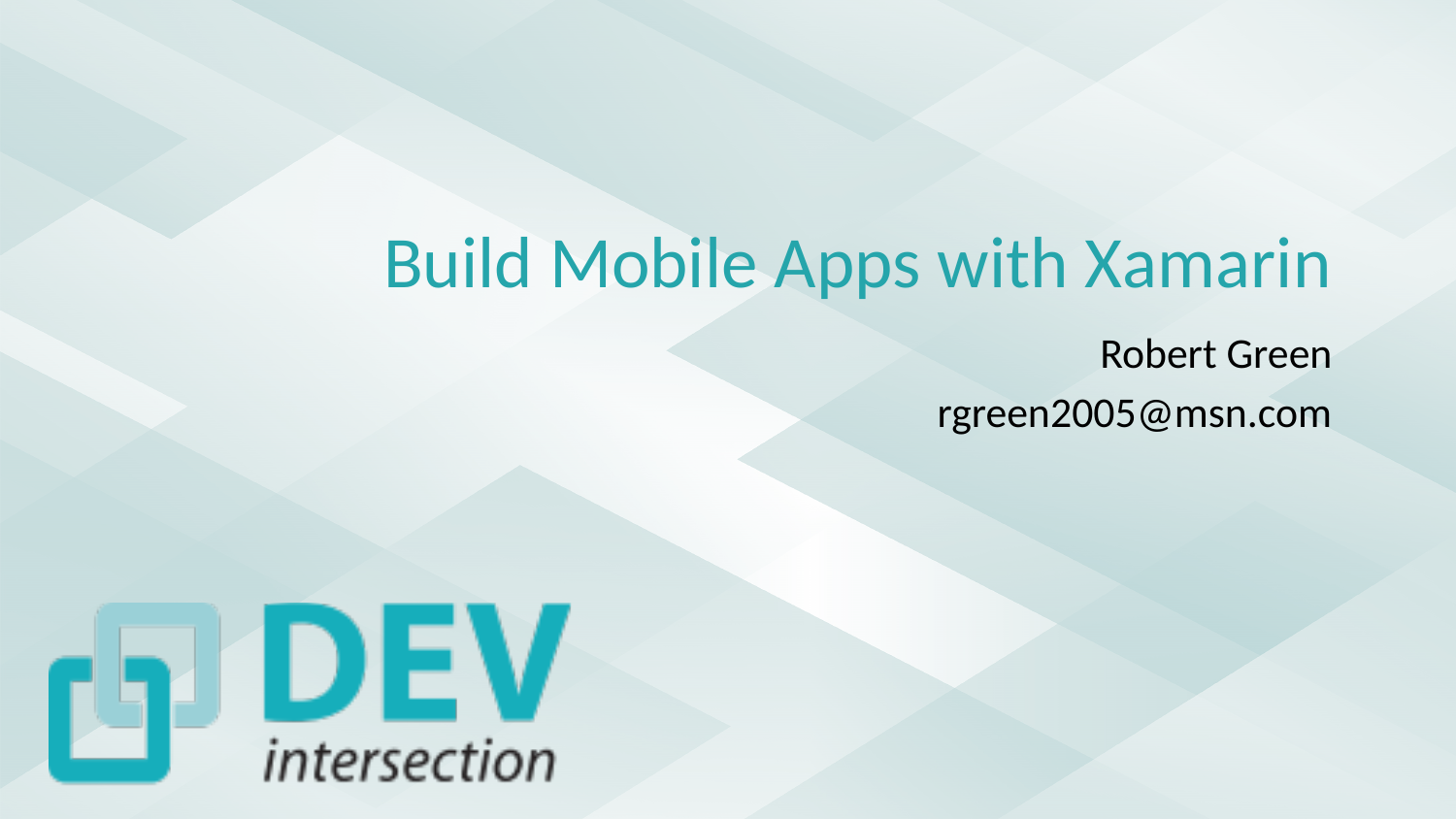

# Build Mobile Apps with Xamarin
Robert Green
rgreen2005@msn.com